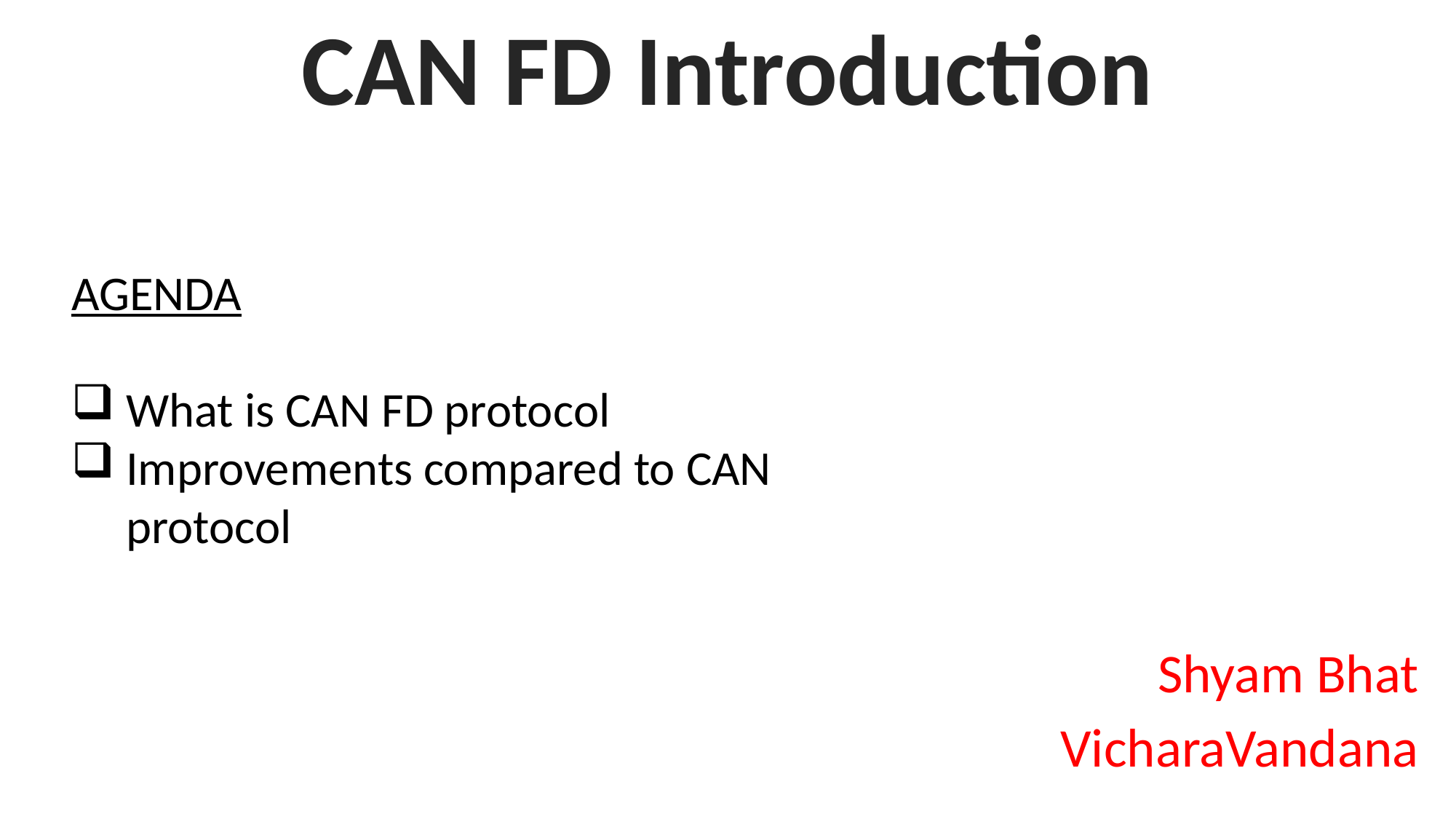

CAN FD Introduction
AGENDA

What is CAN FD protocol
Improvements compared to CAN protocol
Shyam Bhat
VicharaVandana